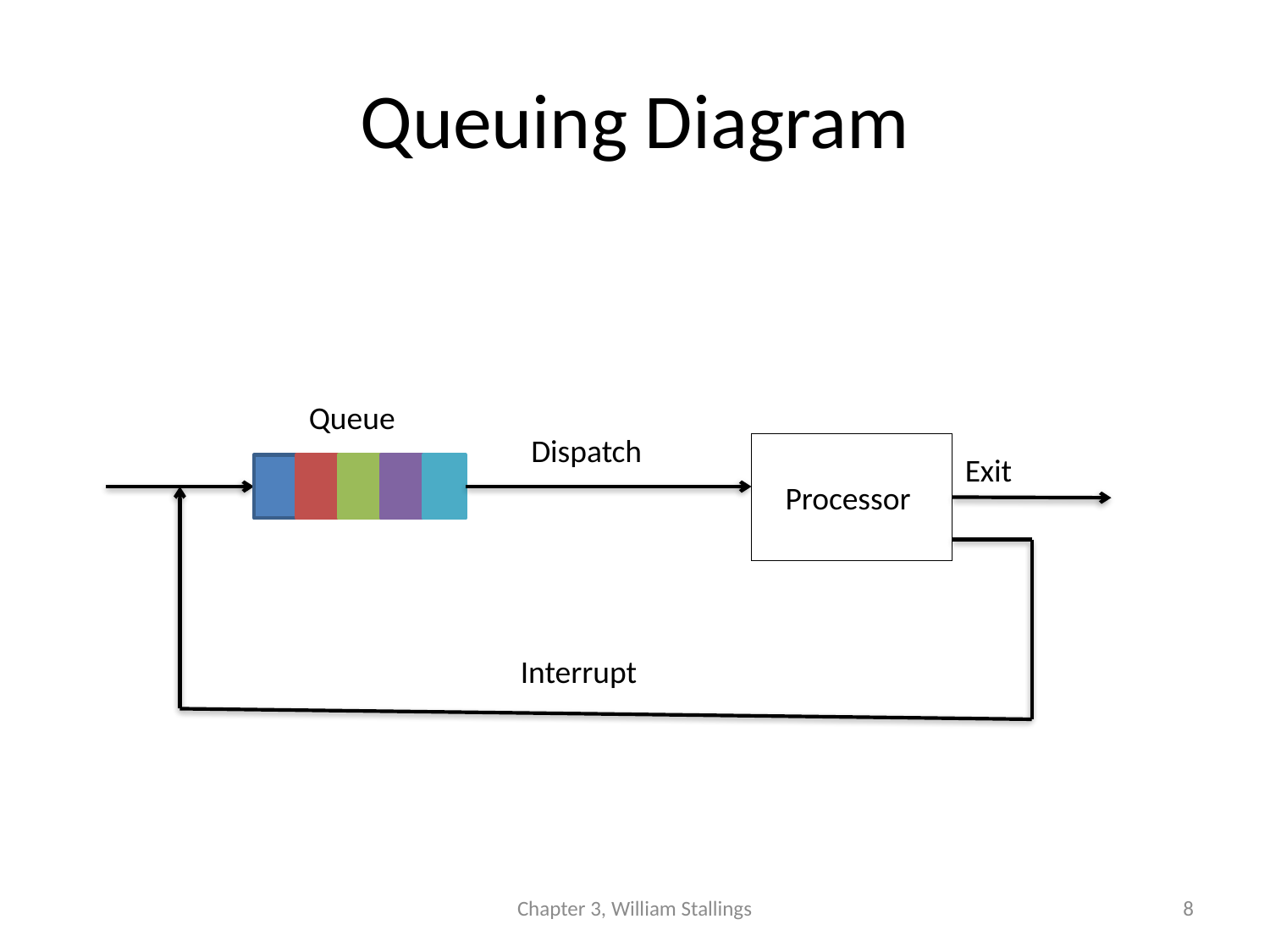

# Queuing Diagram
Queue
Dispatch

   Processor

Exit

Interrupt
Chapter 3, William Stallings
8